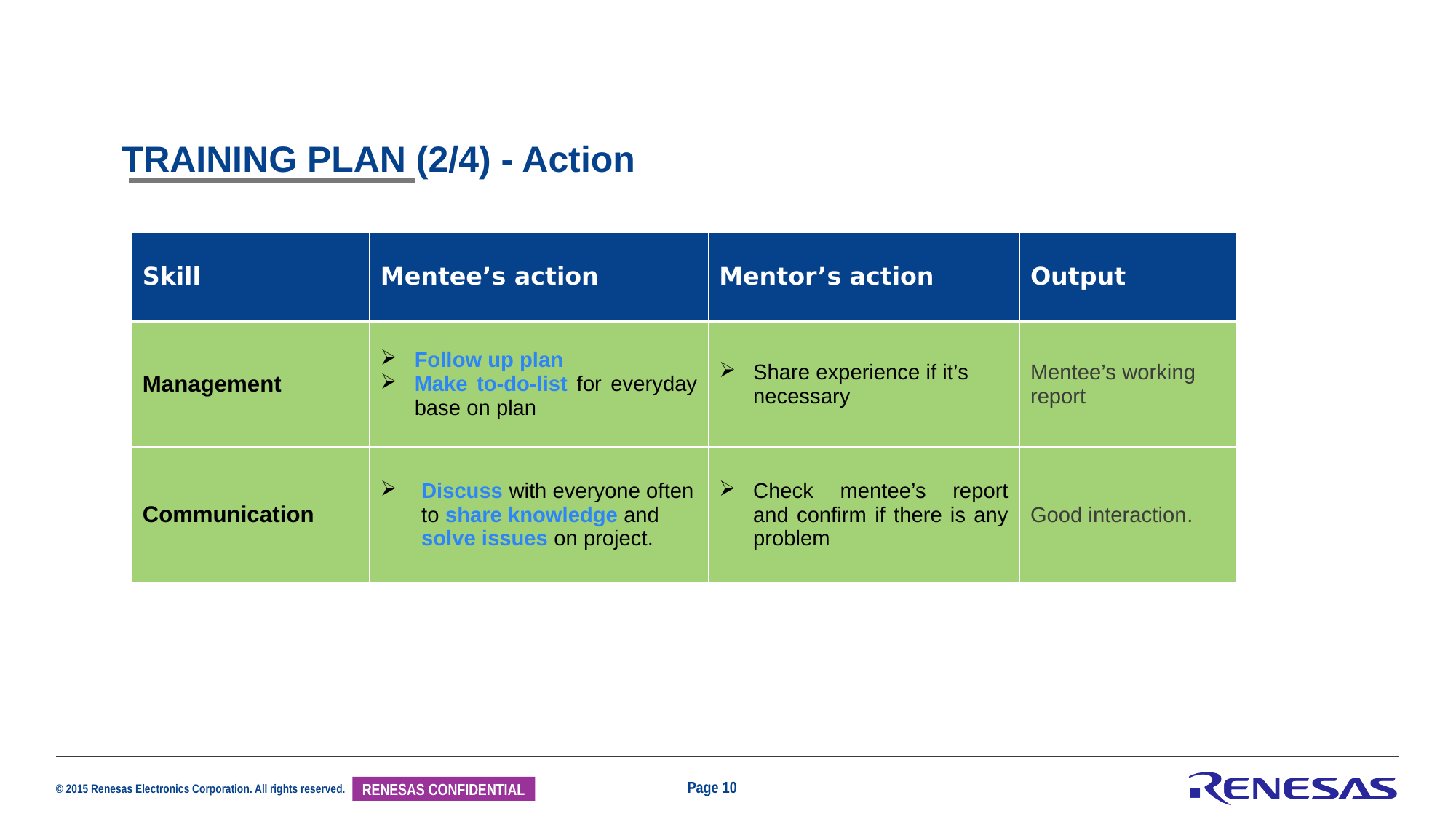

TRAINING PLAN (2/4) - Action
| Skill | Mentee’s action | Mentor’s action | Output |
| --- | --- | --- | --- |
| Management | Follow up plan Make to-do-list for everyday base on plan | Share experience if it’s necessary | Mentee’s working report |
| Communication | Discuss with everyone often to share knowledge and solve issues on project. | Check mentee’s report and confirm if there is any problem | Good interaction. |
Page 10